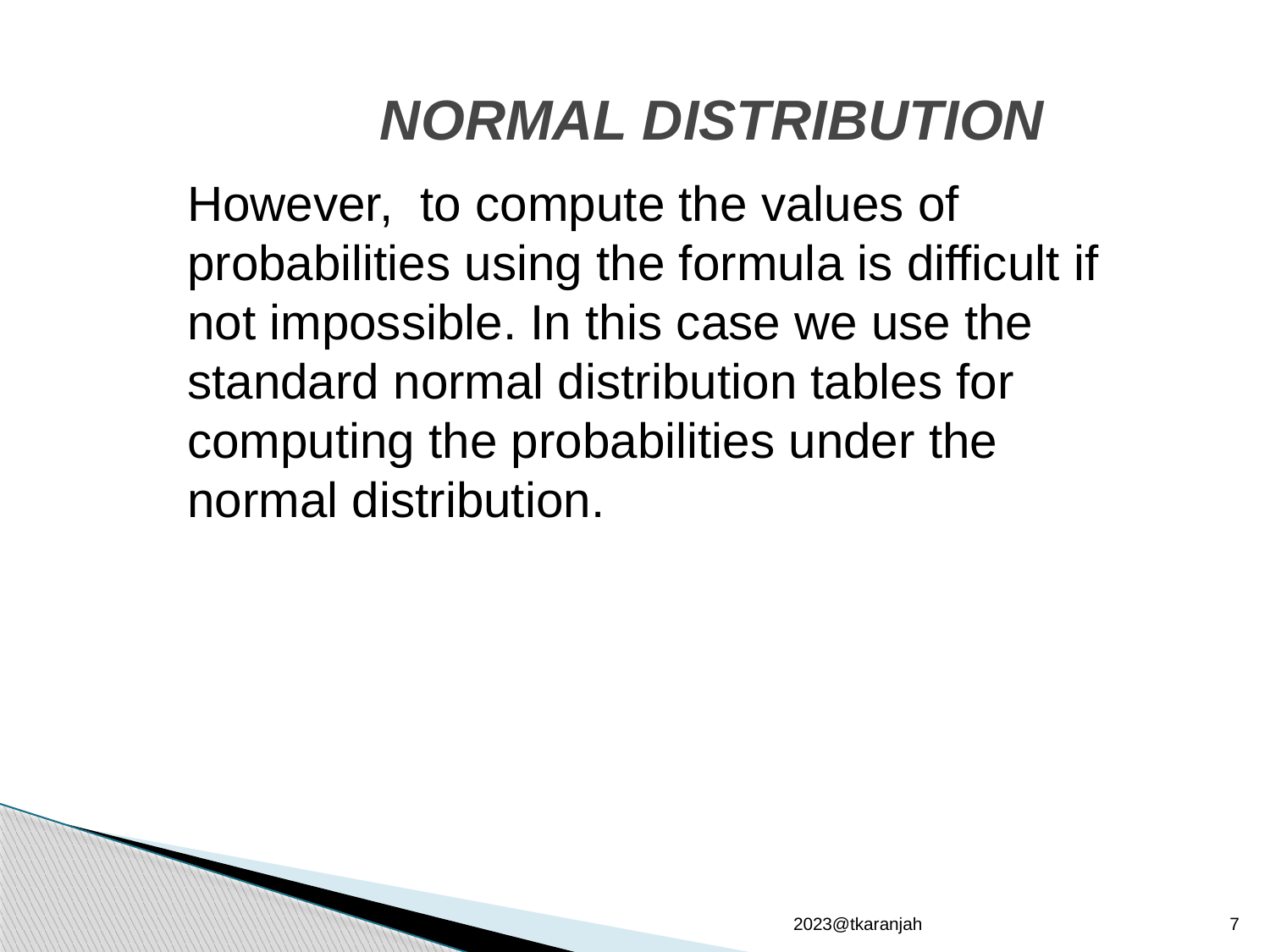

# NORMAL DISTRIBUTION
However,  to compute the values of probabilities using the formula is difficult if not impossible. In this case we use the standard normal distribution tables for computing the probabilities under the normal distribution.
2023@tkaranjah
7